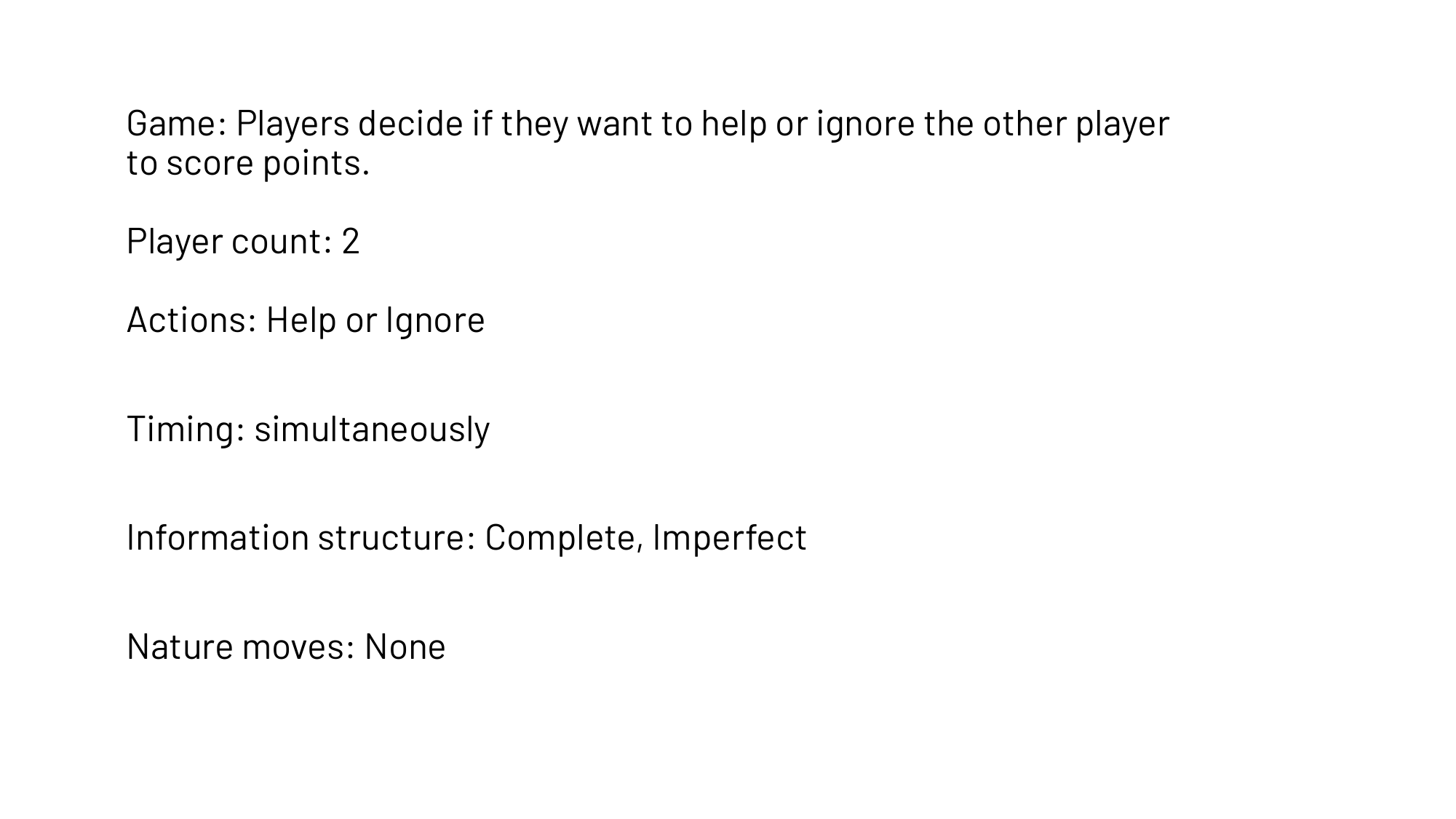

Game: Players decide if they want to help or ignore the other player to score points.
Player count: 2
Actions: Help or Ignore

Timing: simultaneously

Information structure: Complete, Imperfect

Nature moves: None